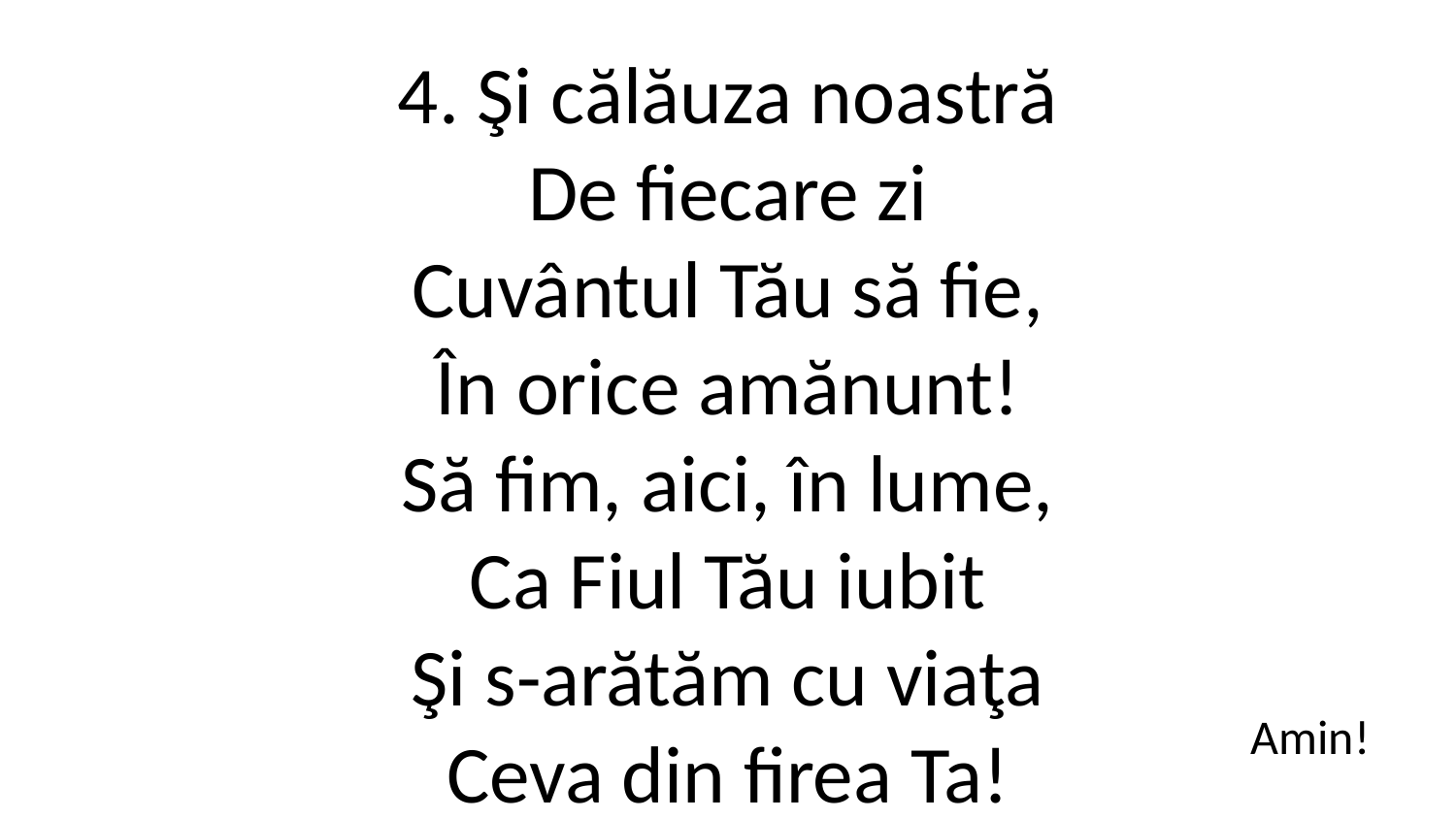

4. Şi călăuza noastră
De fiecare zi
Cuvântul Tău să fie,
În orice amănunt!
Să fim, aici, în lume,
Ca Fiul Tău iubit
Şi s-arătăm cu viaţa
Ceva din firea Ta!

Amin!